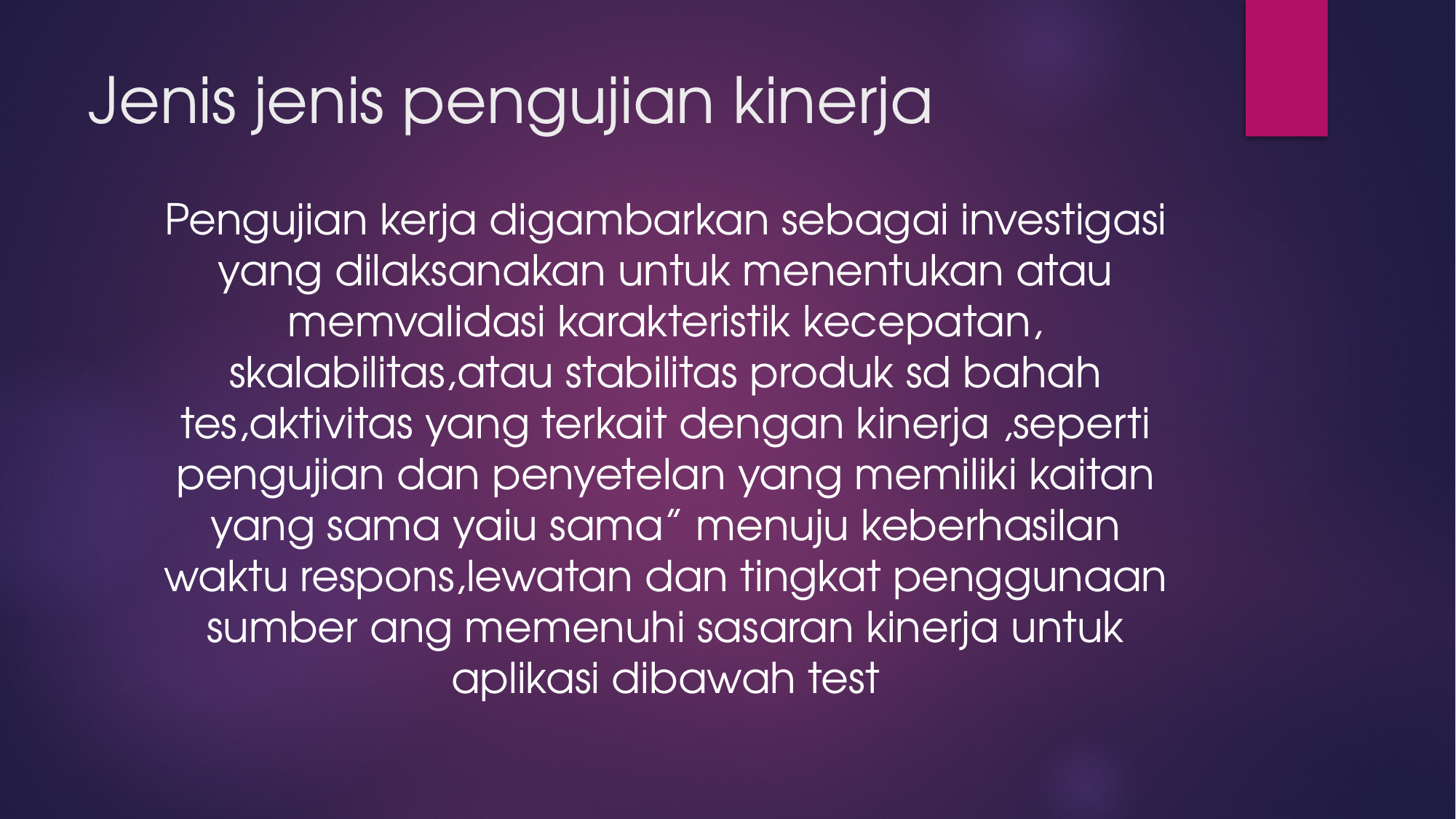

# Jenis jenis pengujian kinerja
Pengujian kerja digambarkan sebagai investigasi yang dilaksanakan untuk menentukan atau memvalidasi karakteristik kecepatan, skalabilitas,atau stabilitas produk sd bahah tes,aktivitas yang terkait dengan kinerja ,seperti pengujian dan penyetelan yang memiliki kaitan yang sama yaiu sama” menuju keberhasilan waktu respons,lewatan dan tingkat penggunaan sumber ang memenuhi sasaran kinerja untuk aplikasi dibawah test